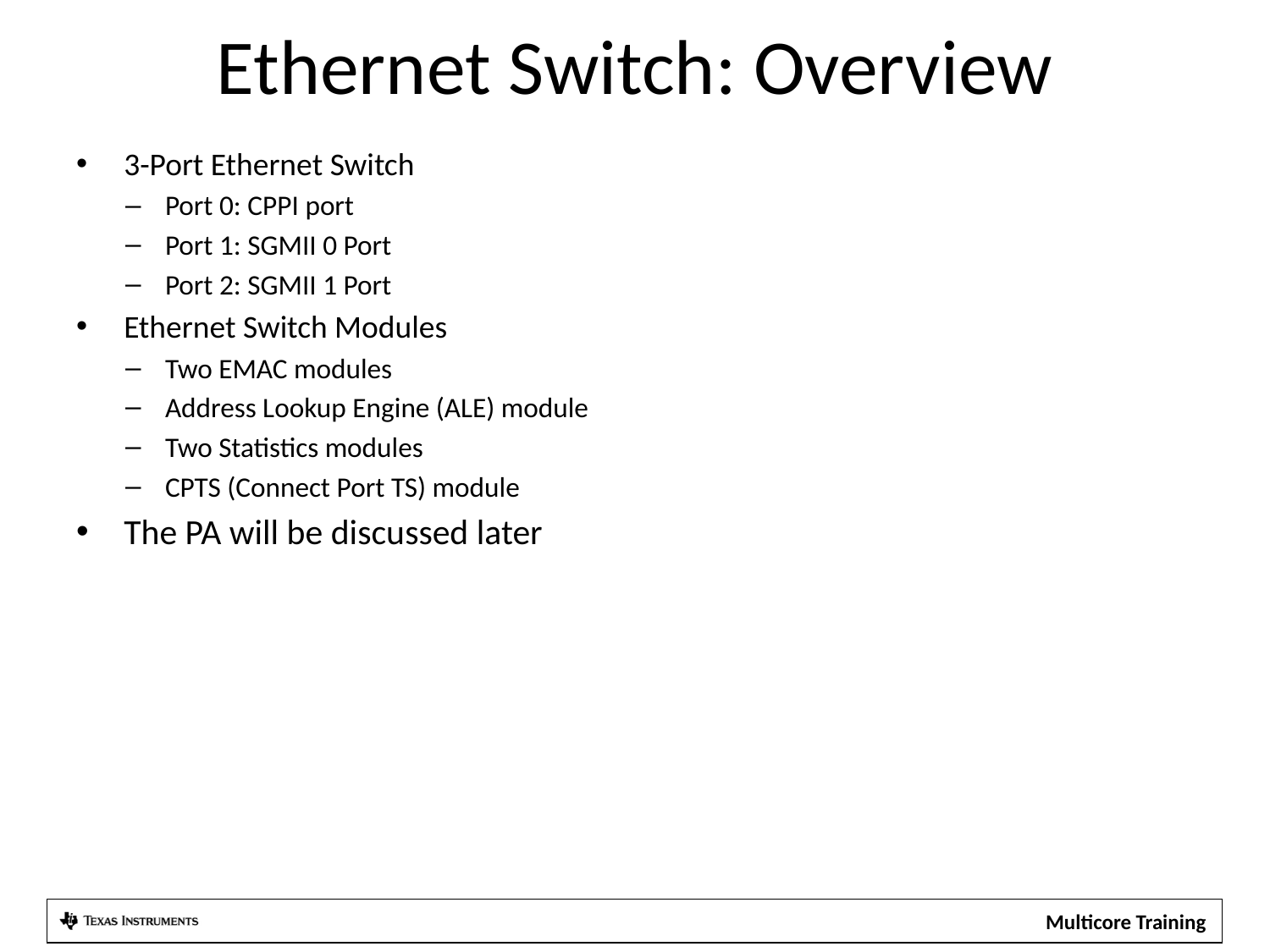

# Ethernet Switch: Overview
3-Port Ethernet Switch
Port 0: CPPI port
Port 1: SGMII 0 Port
Port 2: SGMII 1 Port
Ethernet Switch Modules
Two EMAC modules
Address Lookup Engine (ALE) module
Two Statistics modules
CPTS (Connect Port TS) module
The PA will be discussed later